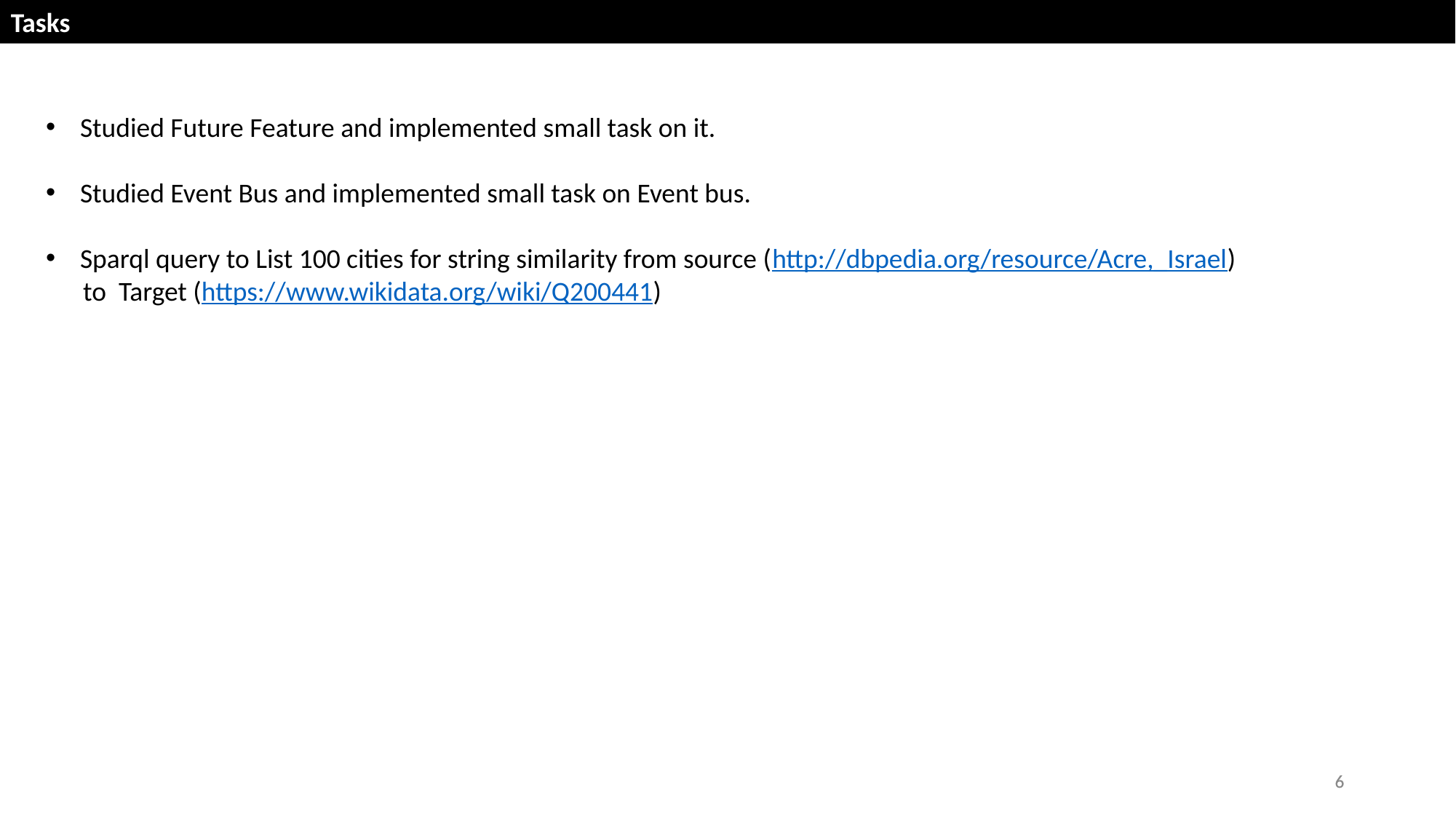

Tasks
Studied Future Feature and implemented small task on it.

Studied Event Bus and implemented small task on Event bus.

Sparql query to List 100 cities for string similarity from source (http://dbpedia.org/resource/Acre,_Israel)
      to  Target (https://www.wikidata.org/wiki/Q200441)

6
6